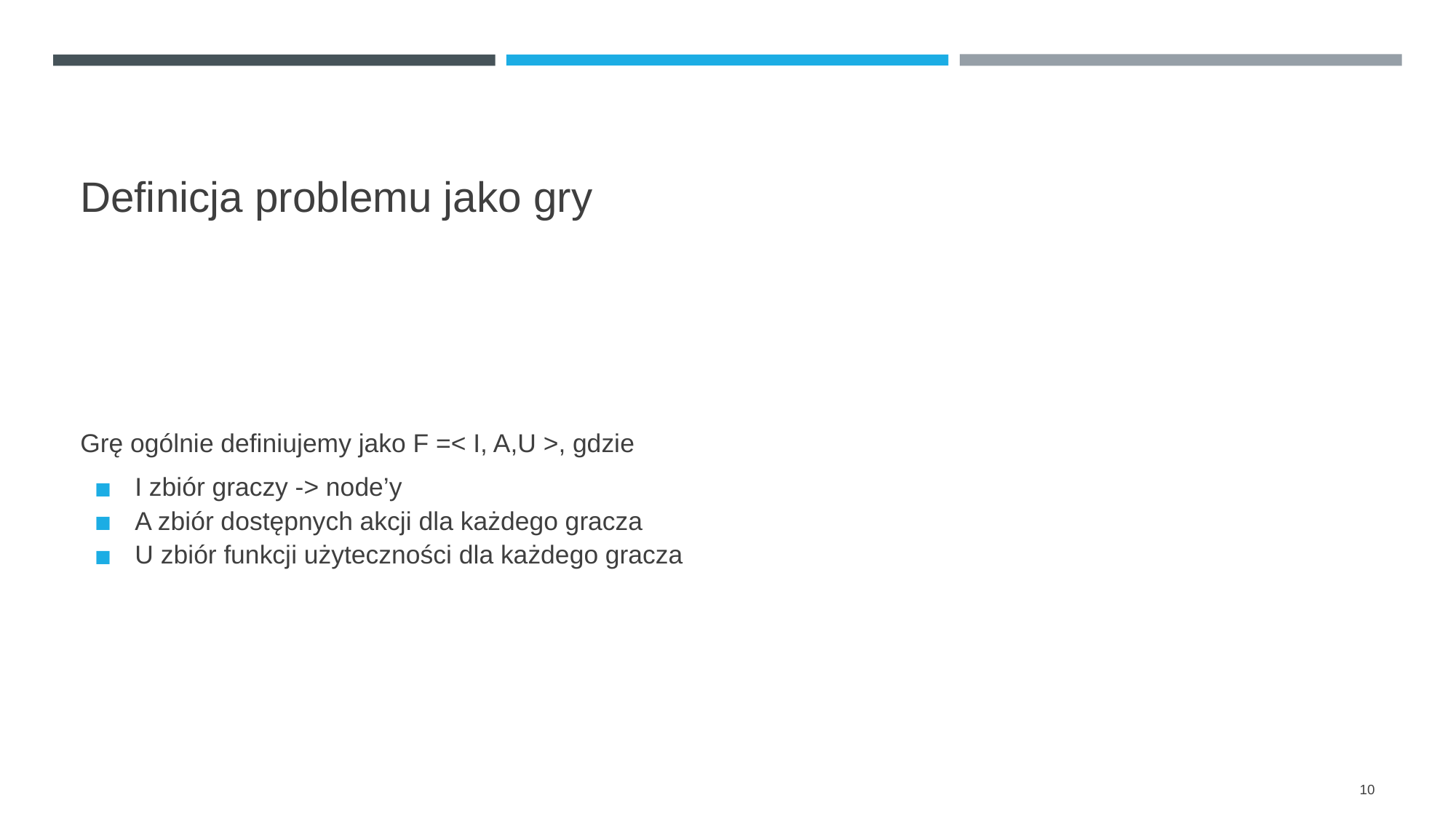

# Definicja problemu jako gry
Grę ogólnie definiujemy jako F =< I, A,U >, gdzie
I zbiór graczy -> node’y
A zbiór dostępnych akcji dla każdego gracza
U zbiór funkcji użyteczności dla każdego gracza
10